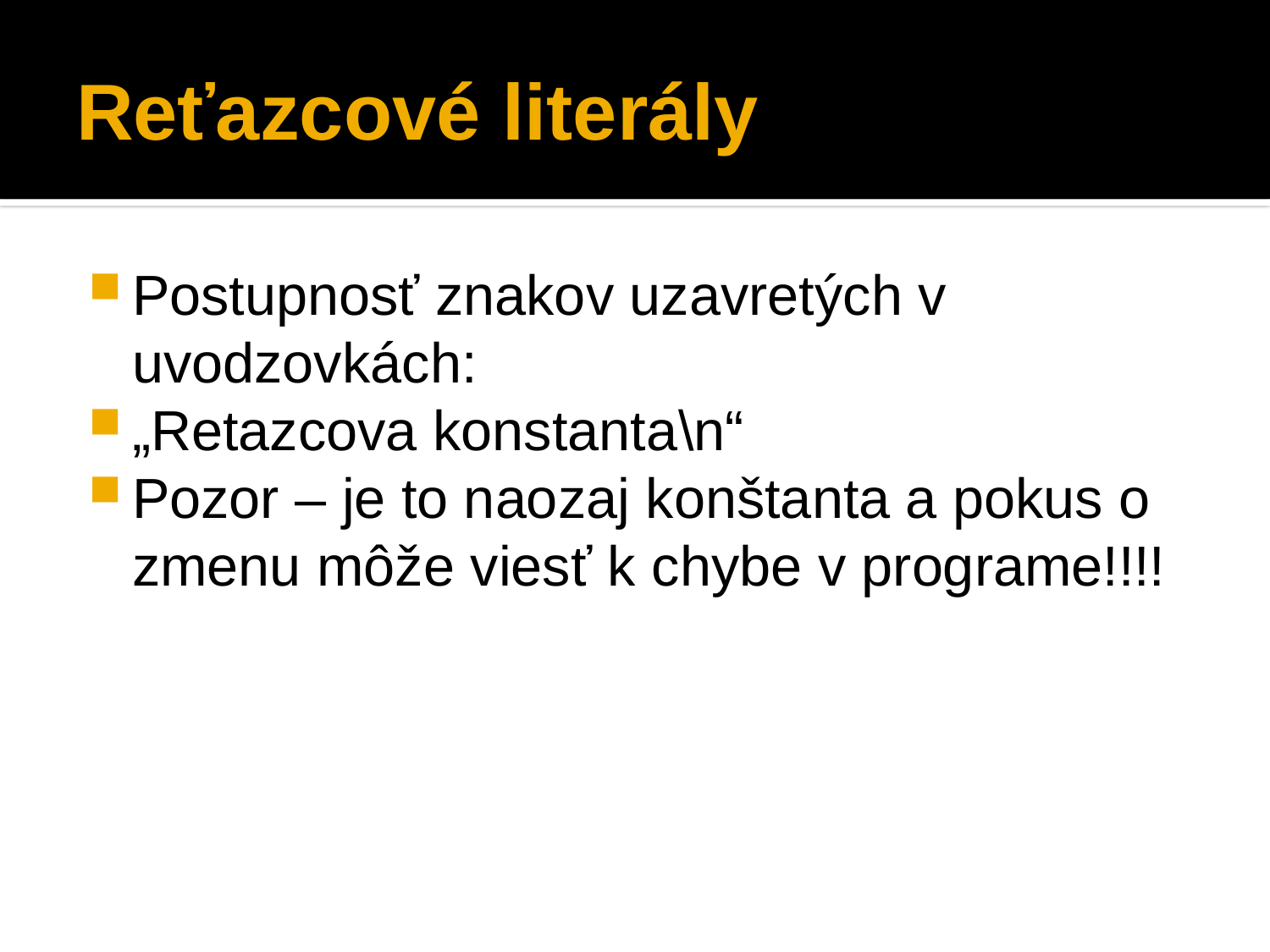

# Reťazcové literály
Postupnosť znakov uzavretých v uvodzovkách:
„Retazcova konstanta\n“
Pozor – je to naozaj konštanta a pokus o zmenu môže viesť k chybe v programe!!!!